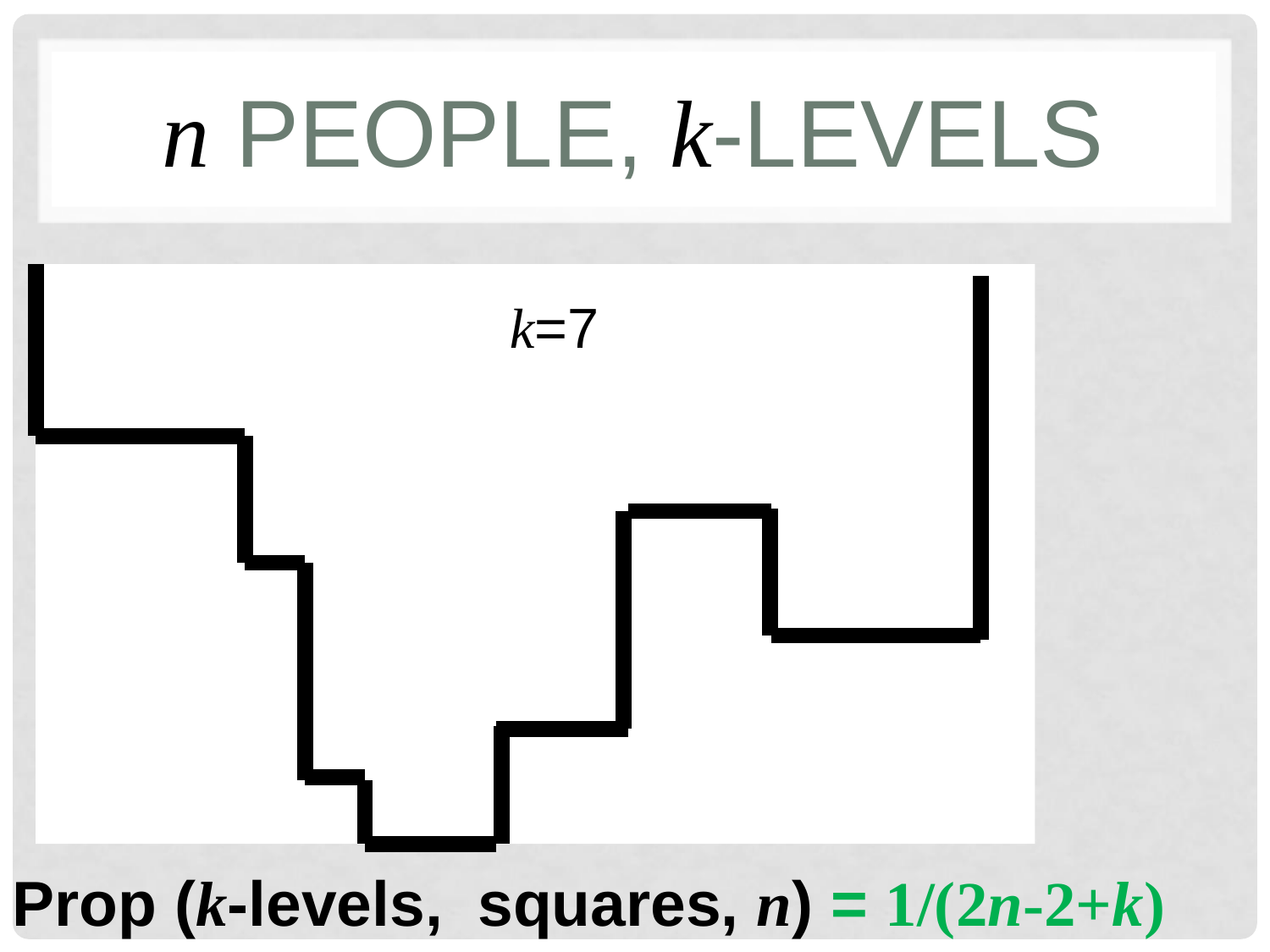

# n people, k-levels

k=7
Prop (k-levels,  squares, n) = 1/(2n-2+k)